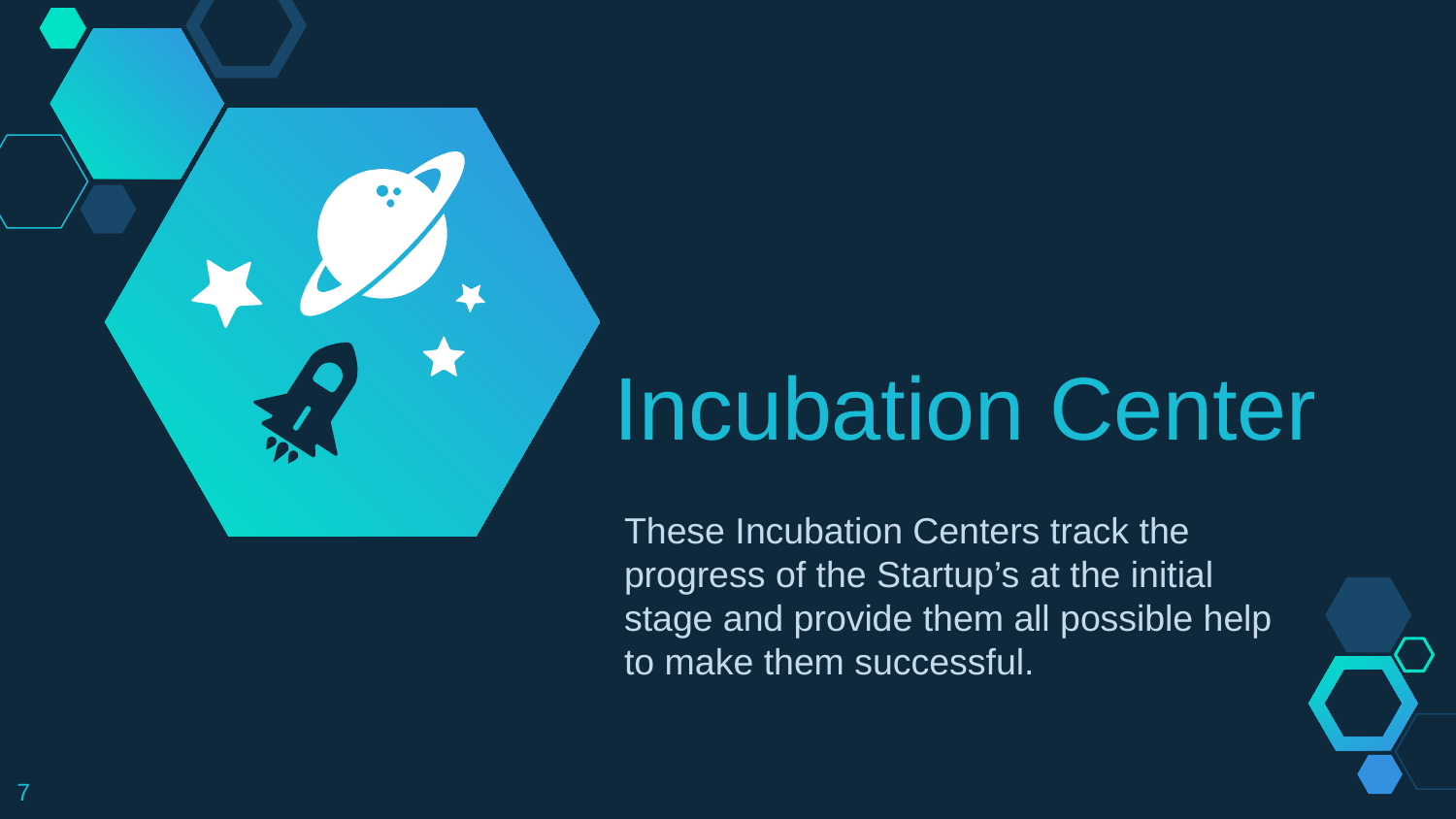

Incubation Center

These Incubation Centers track the progress of the Startup’s at the initial stage and provide them all possible help to make them successful.
7